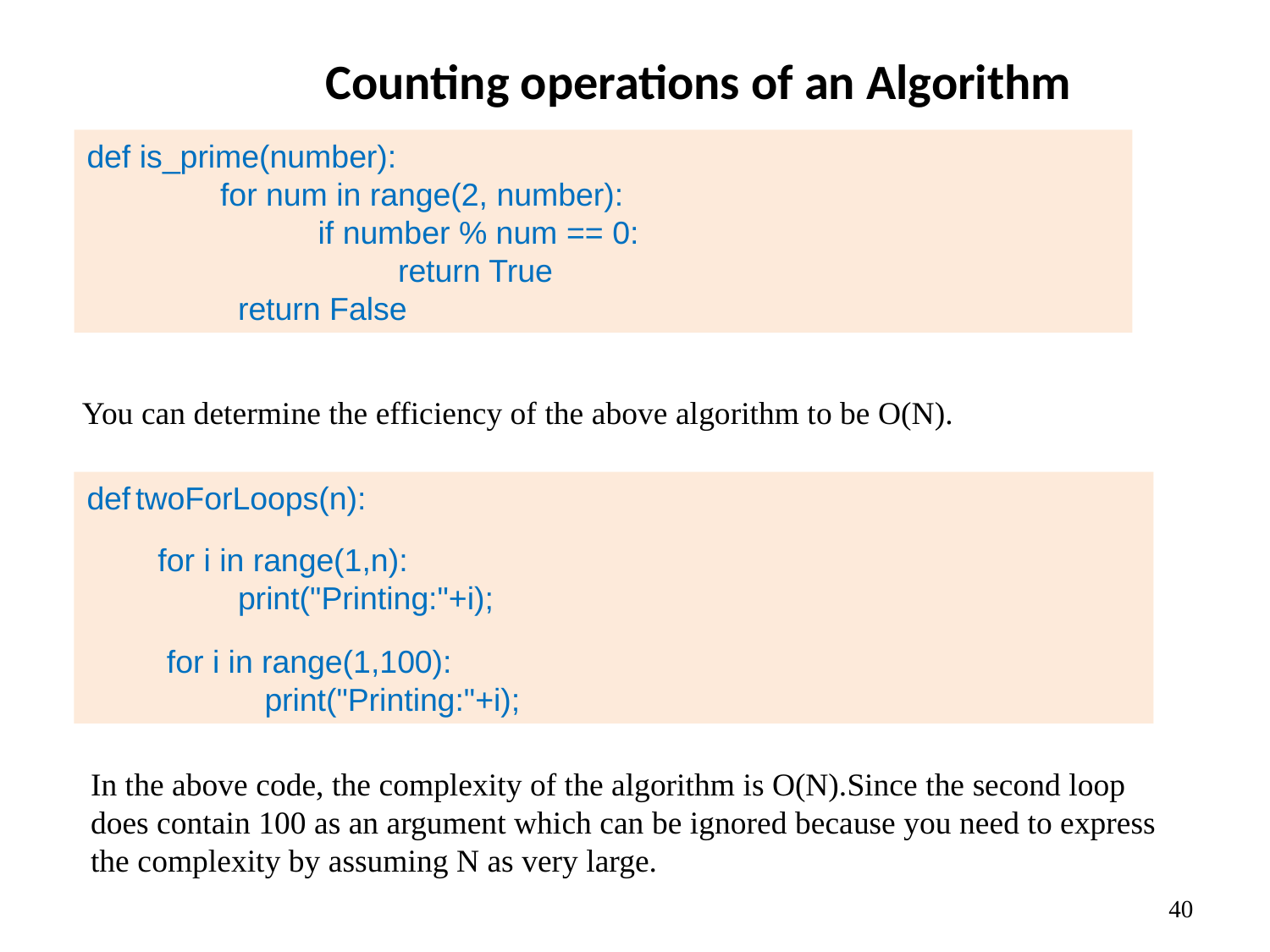

# Counting operations of an Algorithm
def is_prime(number):
               for num in range(2, number):
                          if number % num == 0:
                                   return True
                 return False
You can determine the efficiency of the above algorithm to be O(N).
def twoForLoops(n):

        for i in range(1,n):
                 print("Printing:"+i);

         for i in range(1,100):
                    print("Printing:"+i);
In the above code, the complexity of the algorithm is O(N).Since the second loop does contain 100 as an argument which can be ignored because you need to express the complexity by assuming N as very large.
40